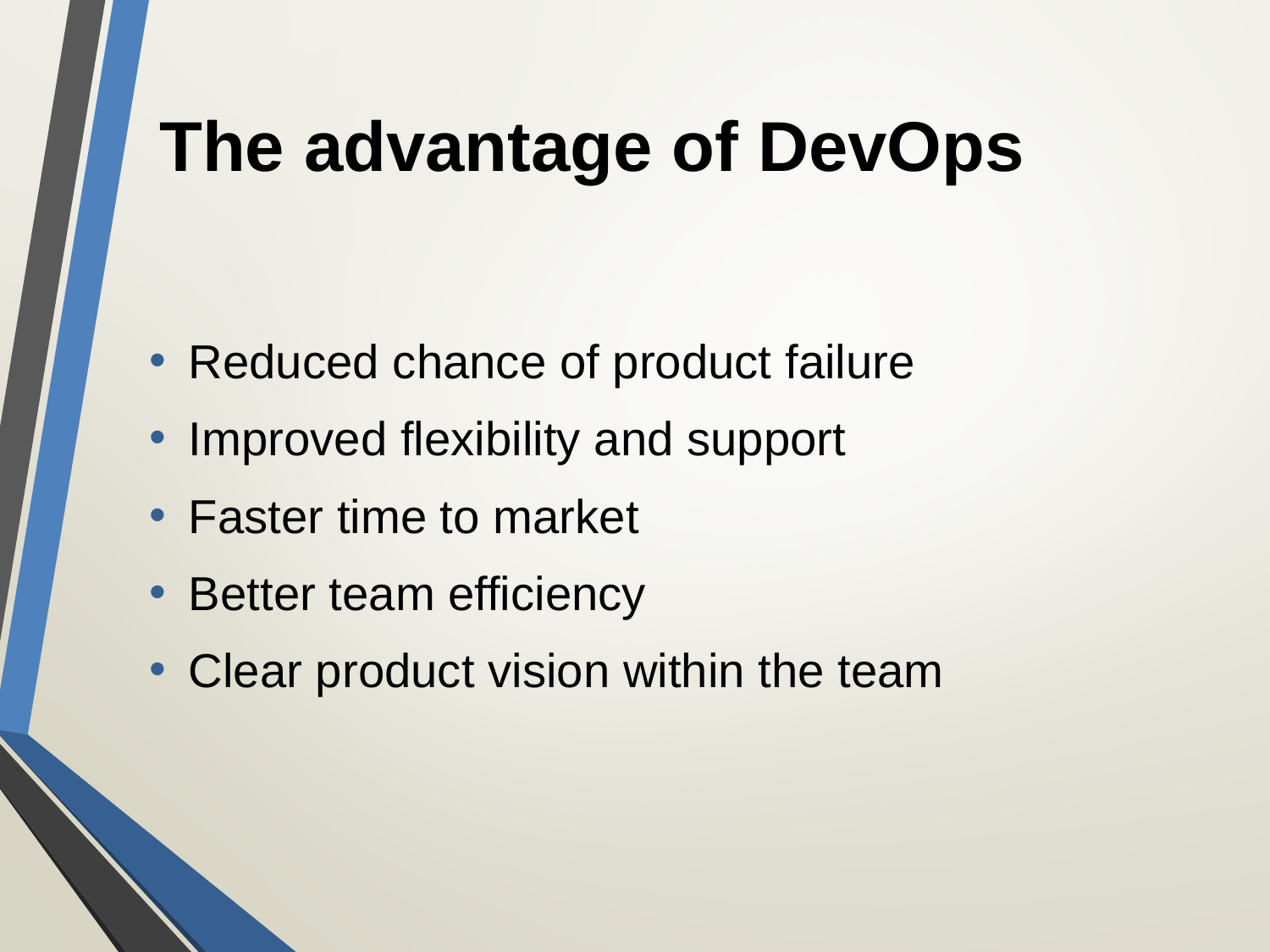

# The advantage of DevOps
Reduced chance of product failure
Improved flexibility and support
Faster time to market
Better team efficiency
Clear product vision within the team